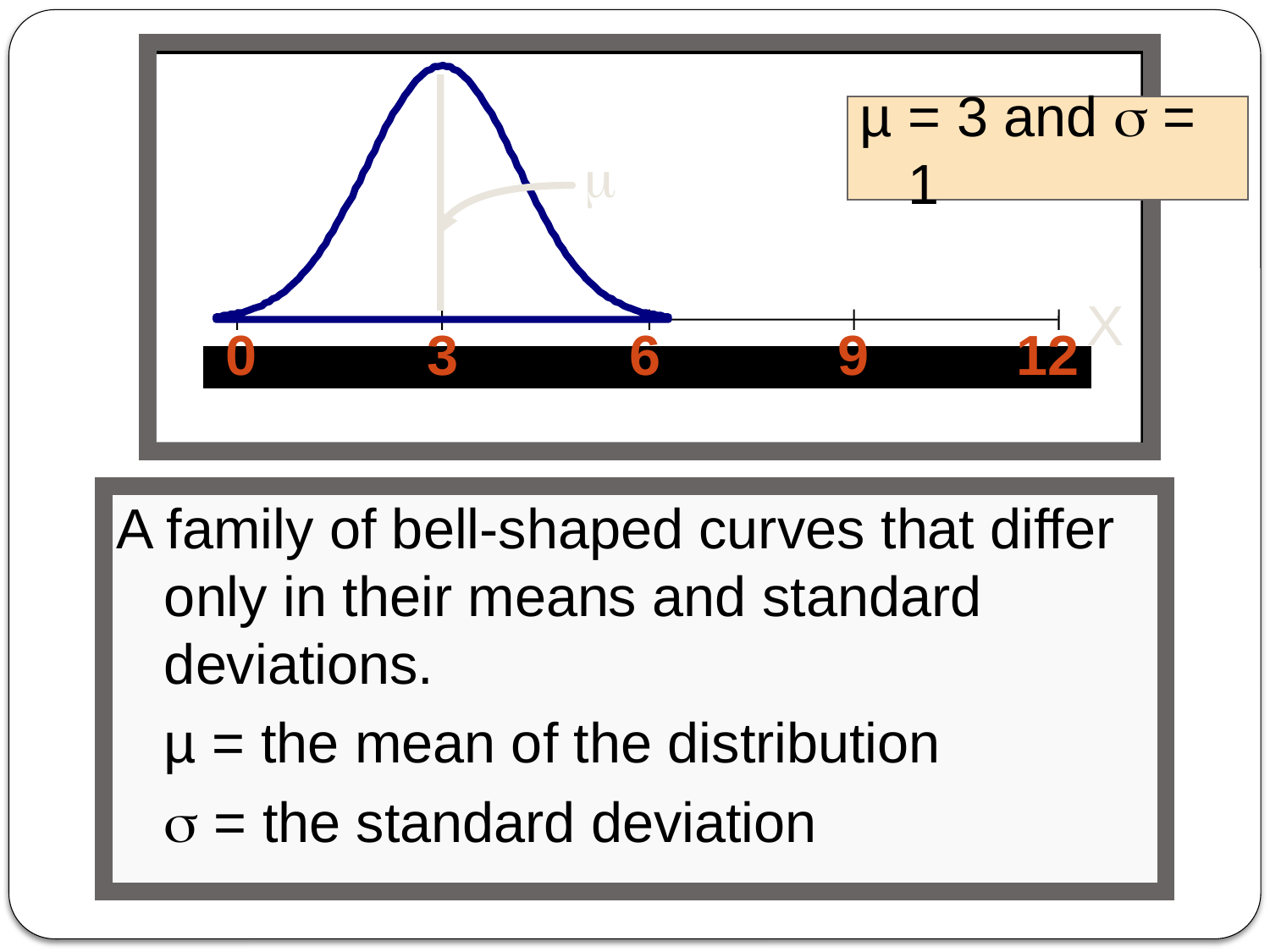

μ

X

0
3
6
9
12

8

µ = 3 and σ = 1
A family of bell-shaped curves that differ only in their means and standard deviations.
	µ = the mean of the distribution
	σ = the standard deviation